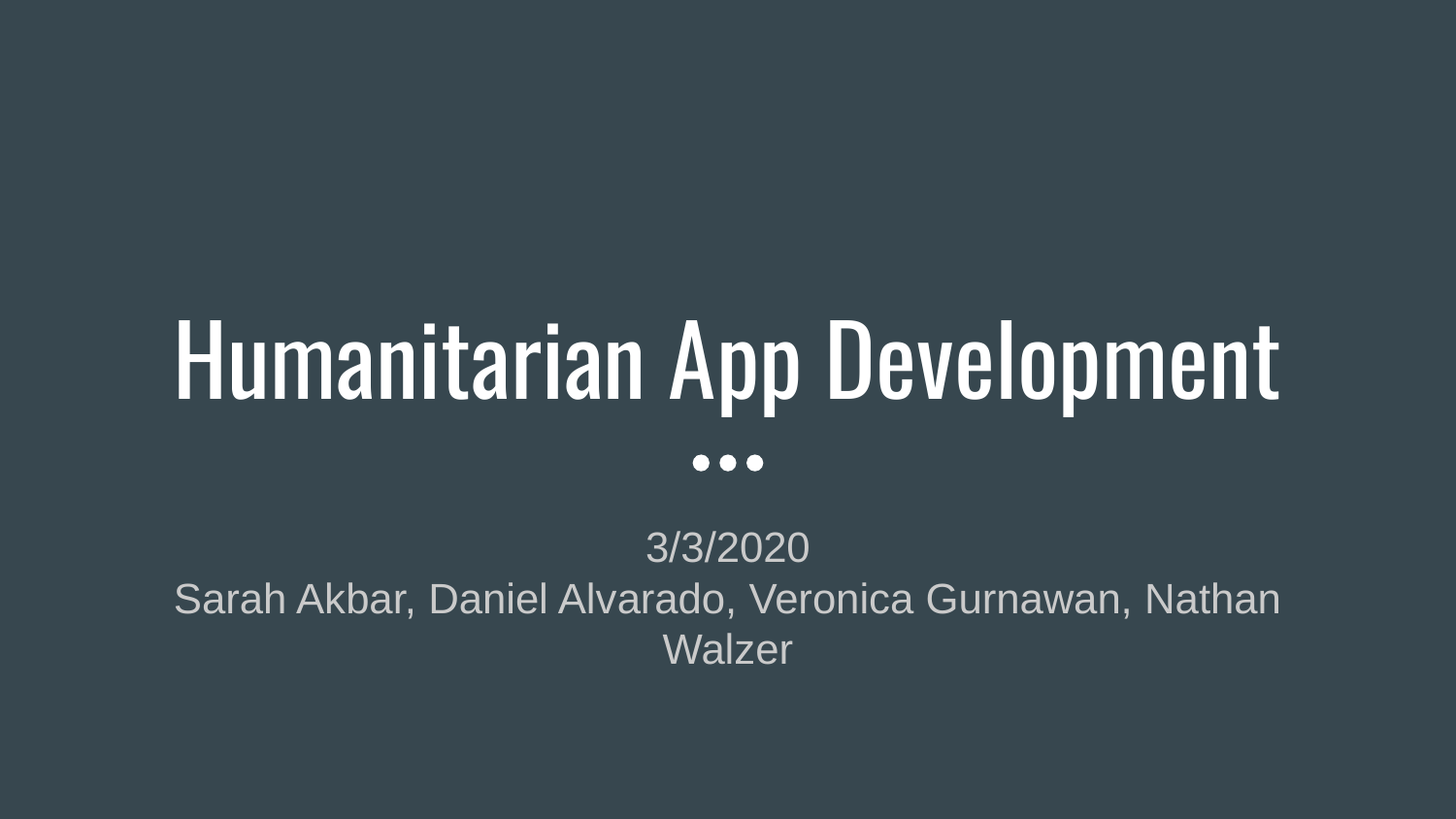

# Humanitarian App Development
3/3/2020
Sarah Akbar, Daniel Alvarado, Veronica Gurnawan, Nathan Walzer